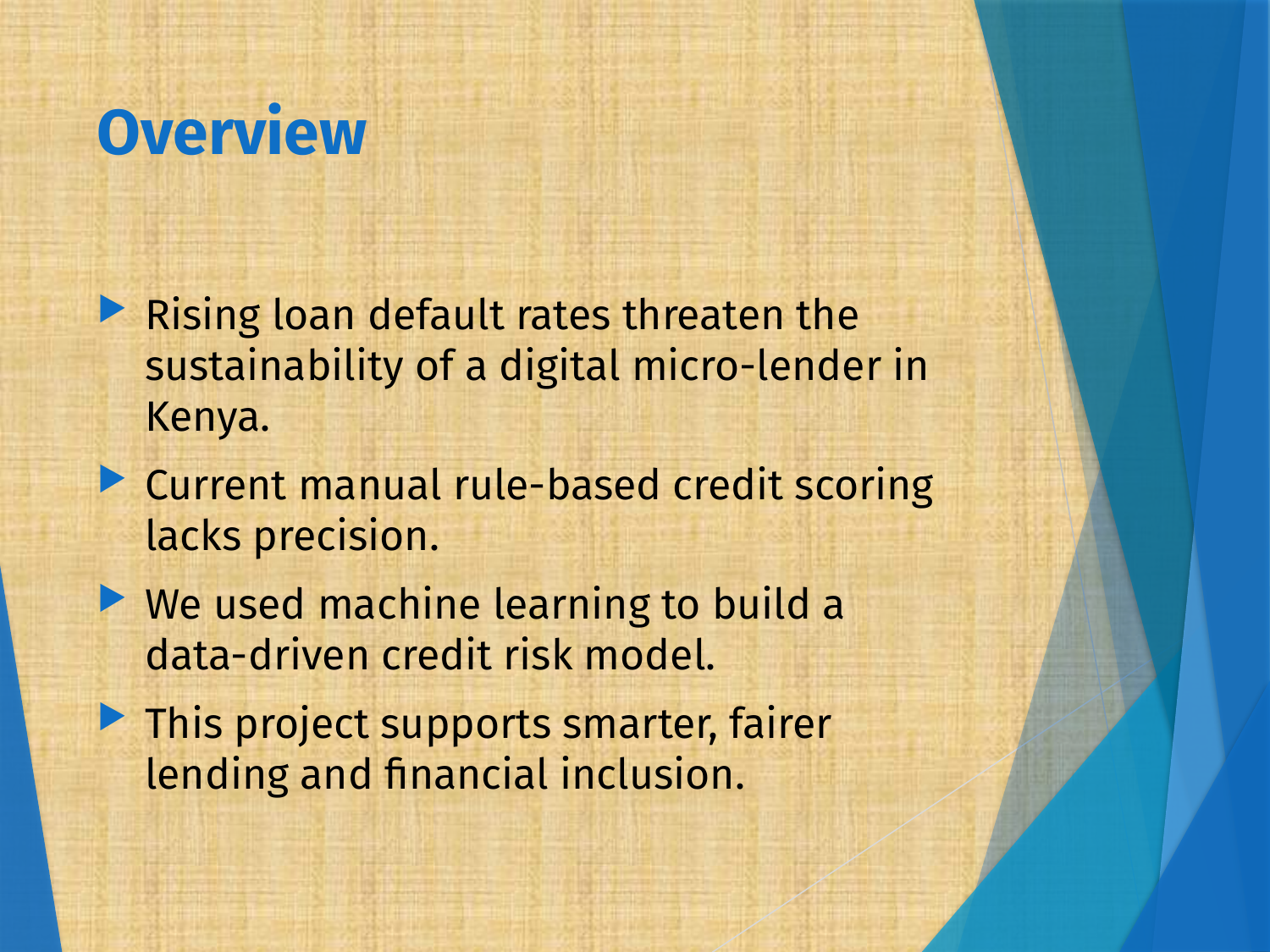

# Overview
Rising loan default rates threaten the sustainability of a digital micro-lender in Kenya.
Current manual rule-based credit scoring lacks precision.
We used machine learning to build a data-driven credit risk model.
This project supports smarter, fairer lending and financial inclusion.